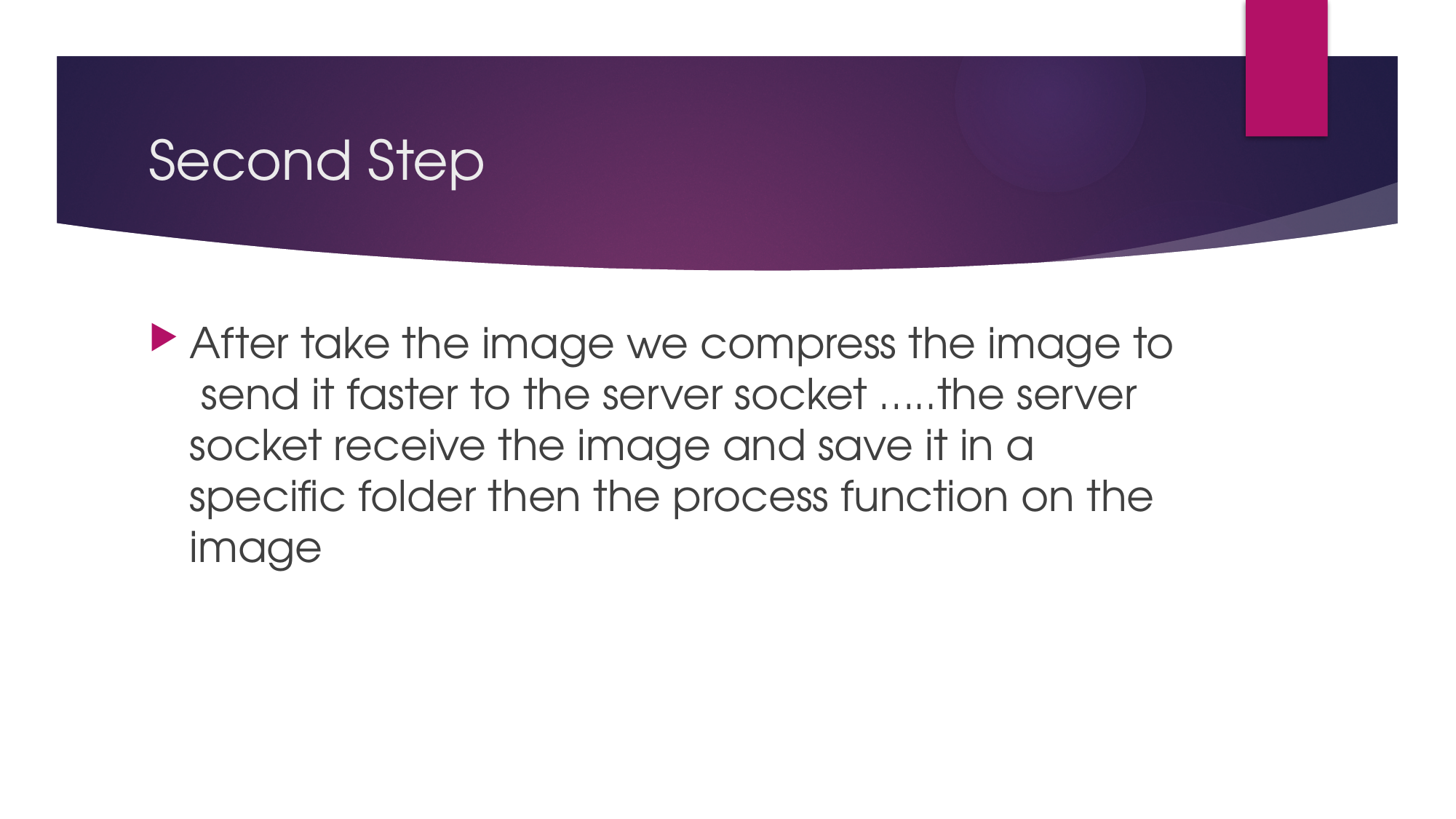

# Second Step
After take the image we compress the image to  send it faster to the server socket …..the server socket receive the image and save it in a specific folder then the process function on the image